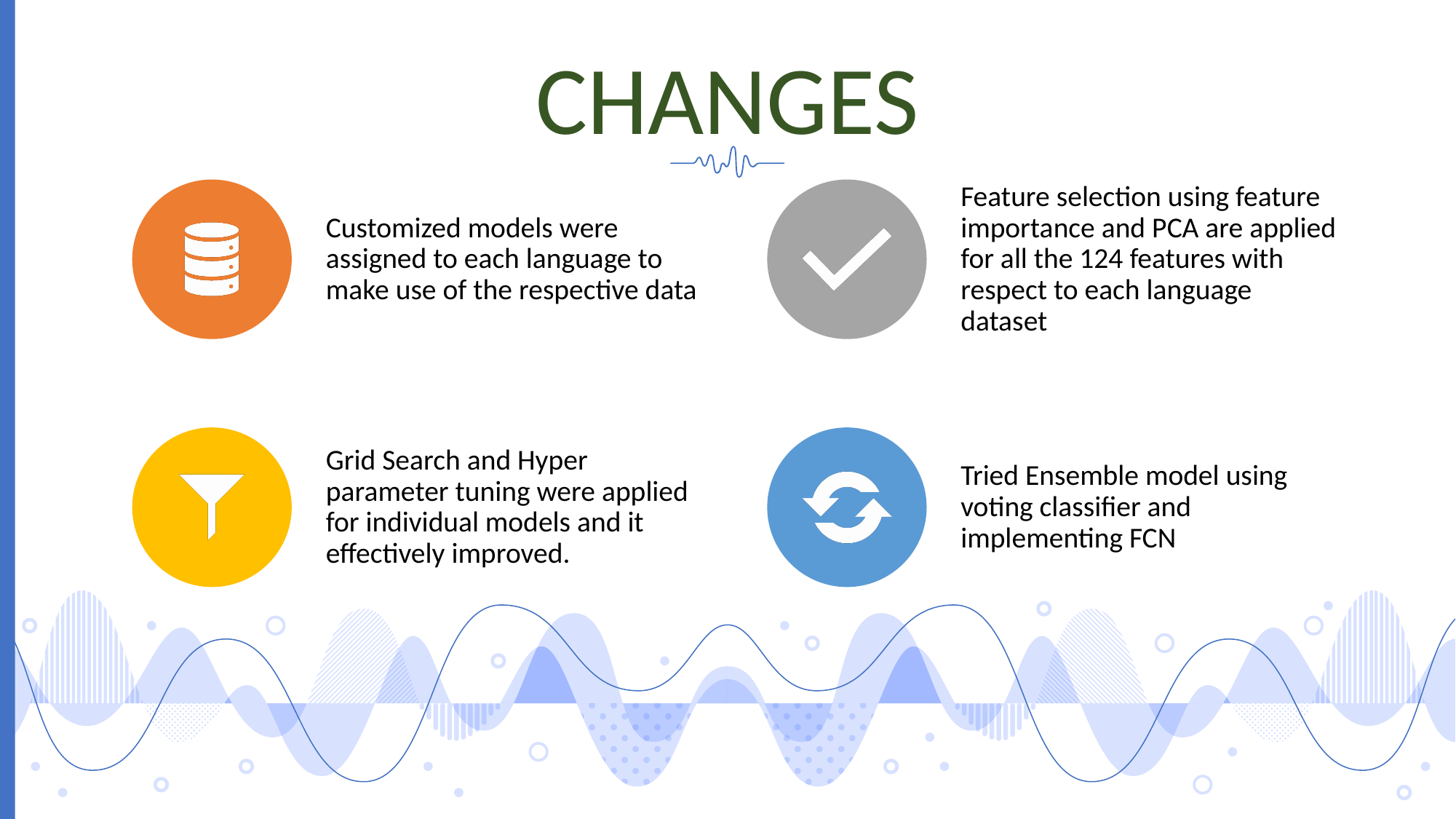

# CHANGES
Customized models were assigned to each language to make use of the respective data
Feature selection using feature importance and PCA are applied for all the 124 features with respect to each language dataset
Grid Search and Hyper parameter tuning were applied for individual models and it effectively improved.
Tried Ensemble model using voting classifier and implementing FCN